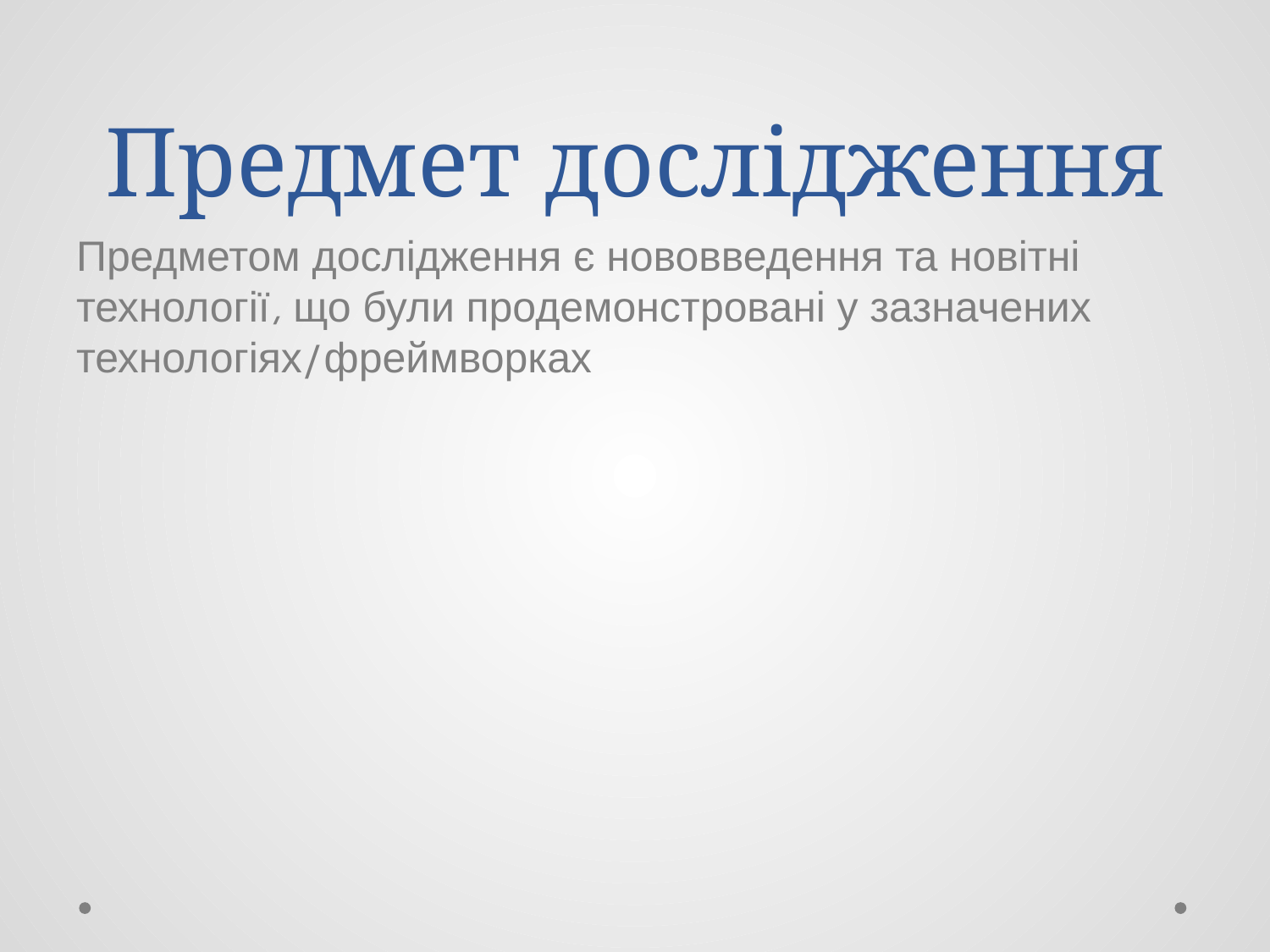

# Предмет дослідження
Предметом дослідження є нововведення та новітні технології, що були продемонстровані у зазначених технологіях/фреймворках